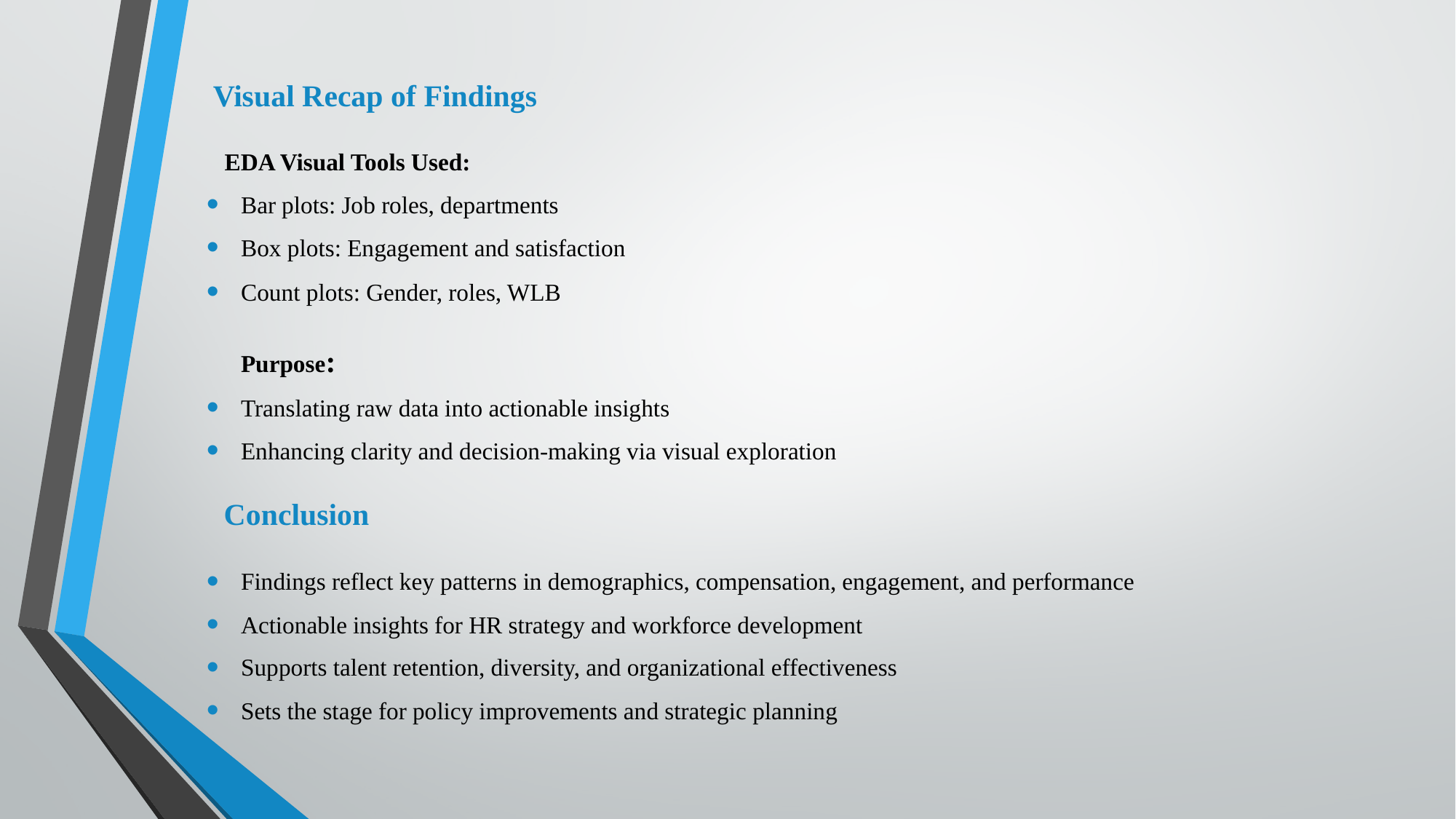

# Visual Recap of Findings
   EDA Visual Tools Used:
Bar plots: Job roles, departments
Box plots: Engagement and satisfaction
Count plots: Gender, roles, WLB
Purpose:
Translating raw data into actionable insights
Enhancing clarity and decision-making via visual exploration
Conclusion
Findings reflect key patterns in demographics, compensation, engagement, and performance
Actionable insights for HR strategy and workforce development
Supports talent retention, diversity, and organizational effectiveness
Sets the stage for policy improvements and strategic planning